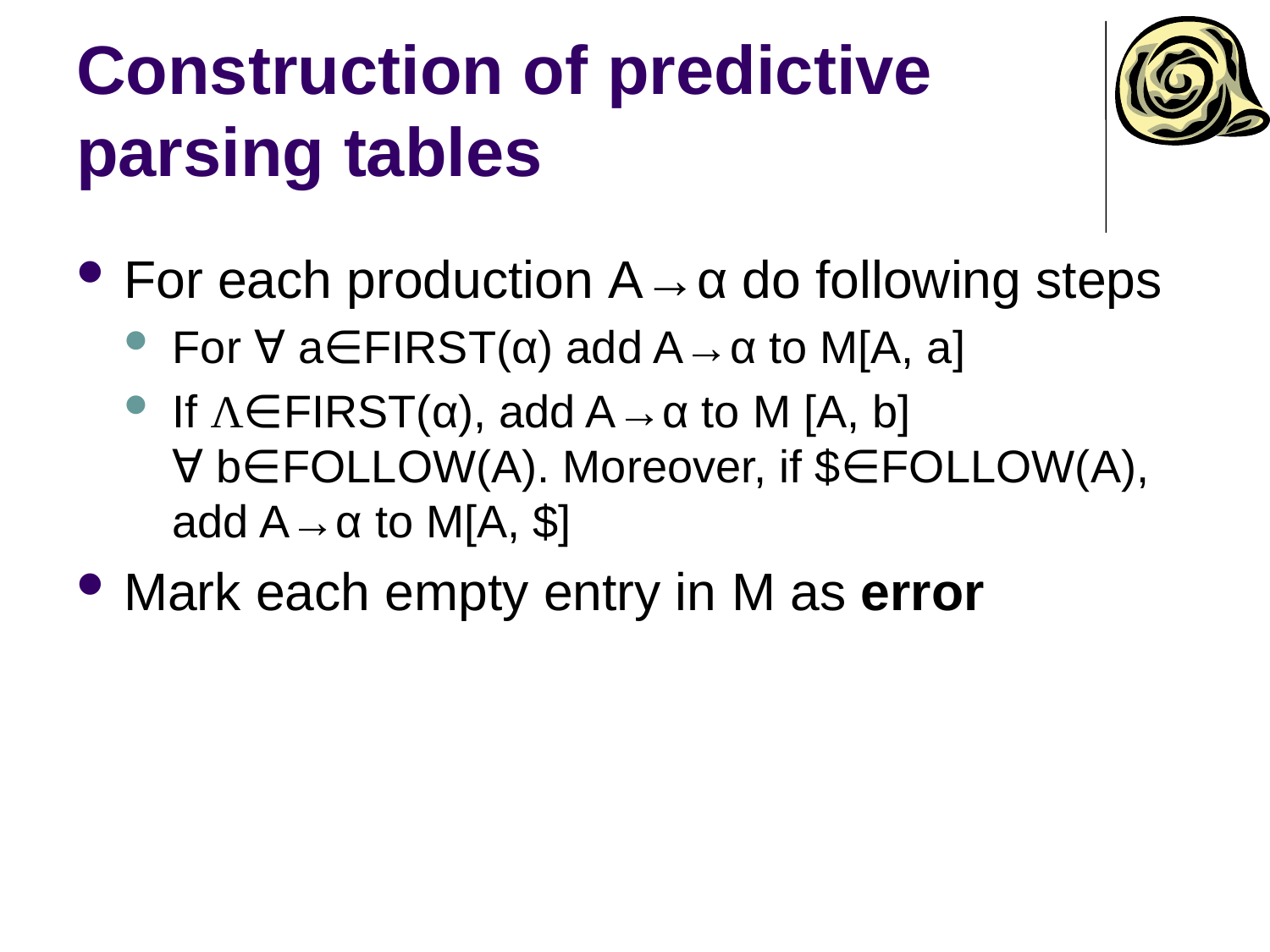

# Construction of predictive parsing tables
For each production A→α do following steps
For ∀ a∈FIRST(α) add A→α to M[A, a]
If Λ∈FIRST(α), add A→α to M [A, b]
∀ b∈FOLLOW(A). Moreover, if $∈FOLLOW(A), add A→α to M[A, $]
Mark each empty entry in M as error